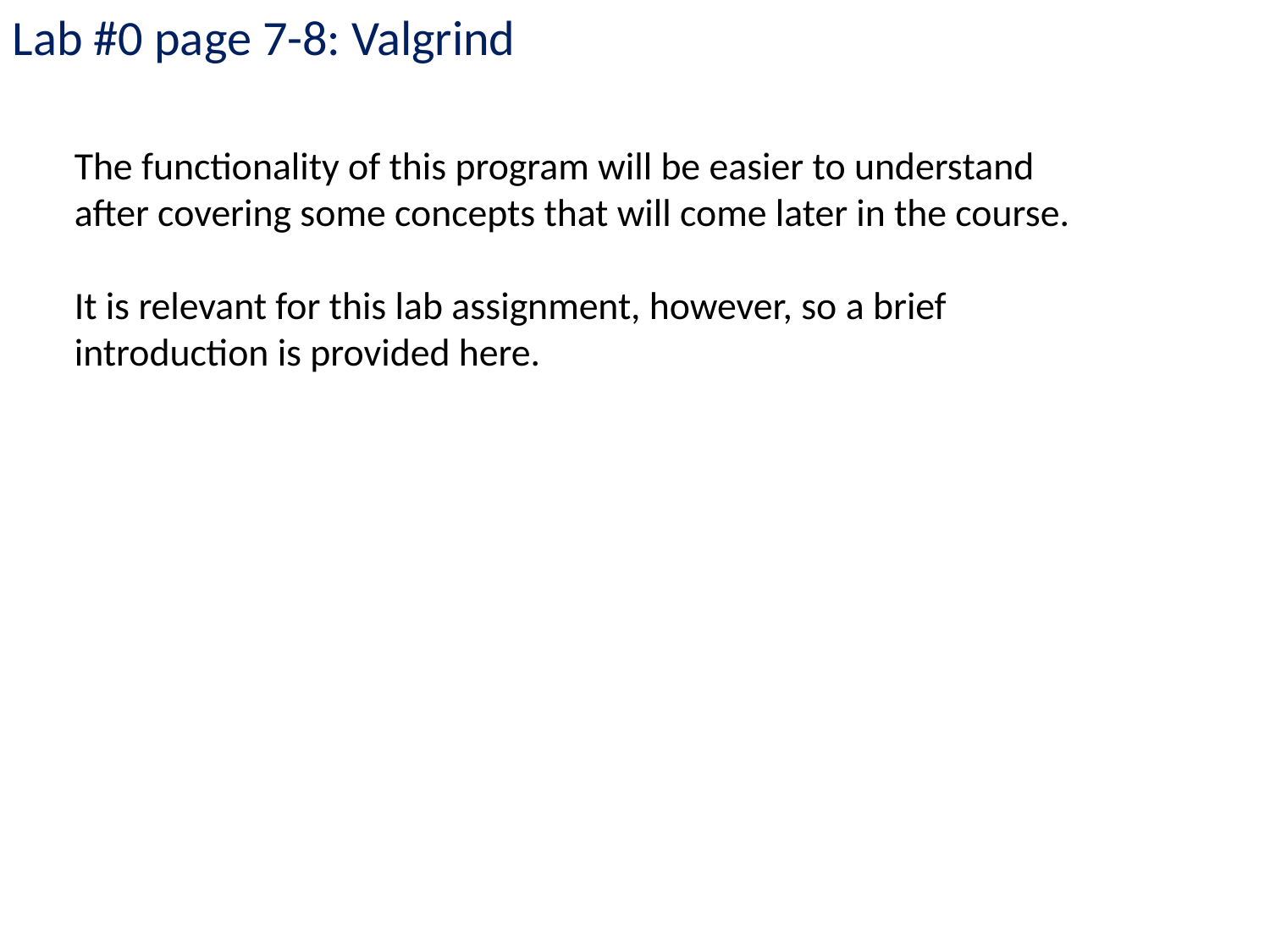

Lab #0 page 7-8: Valgrind
The functionality of this program will be easier to understand after covering some concepts that will come later in the course.

It is relevant for this lab assignment, however, so a brief introduction is provided here.